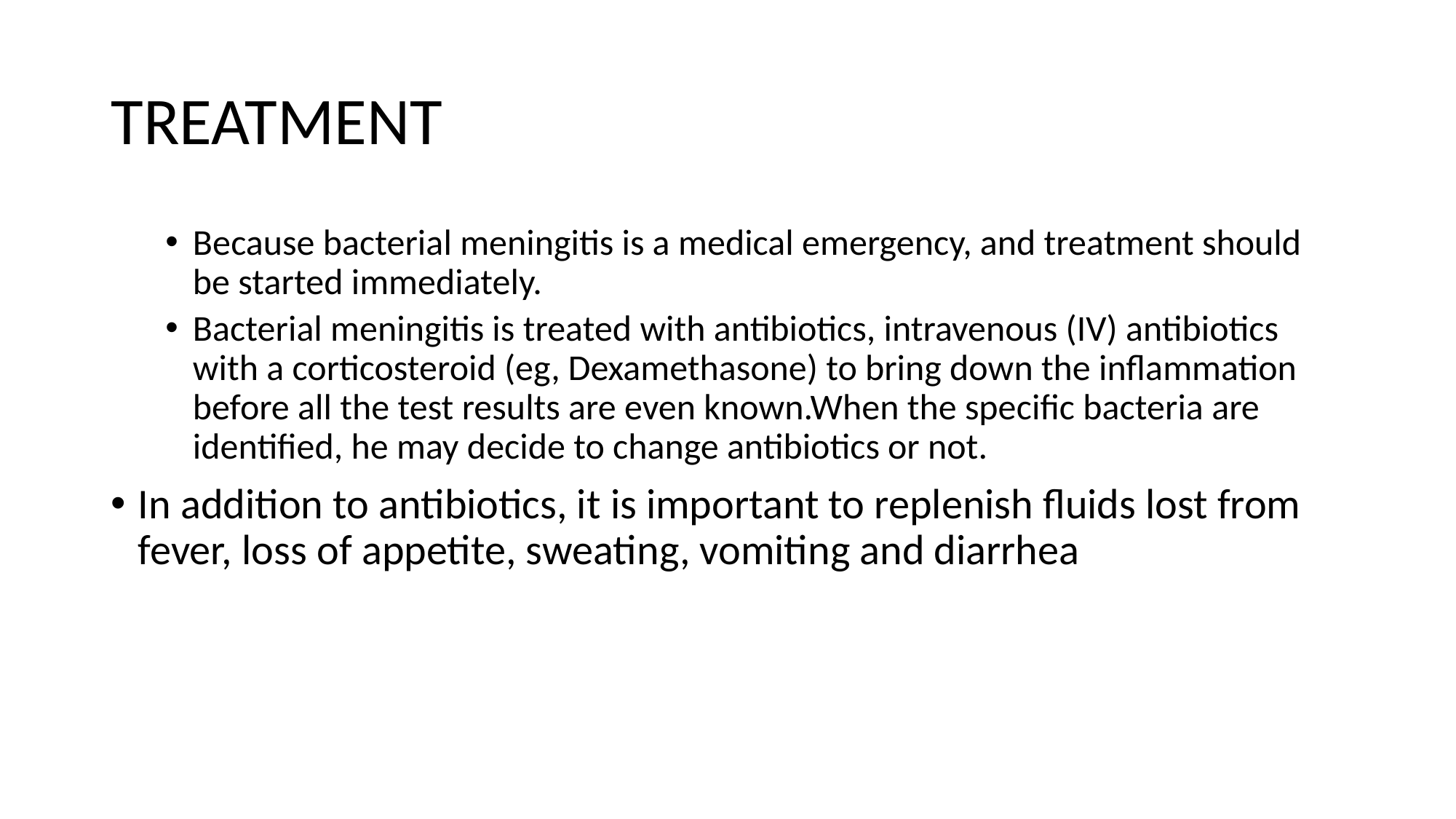

# TREATMENT
Because bacterial meningitis is a medical emergency, and treatment should be started immediately.
Bacterial meningitis is treated with antibiotics, intravenous (IV) antibiotics with a corticosteroid (eg, Dexamethasone) to bring down the inflammation before all the test results are even known.When the specific bacteria are identified, he may decide to change antibiotics or not.
In addition to antibiotics, it is important to replenish fluids lost from fever, loss of appetite, sweating, vomiting and diarrhea